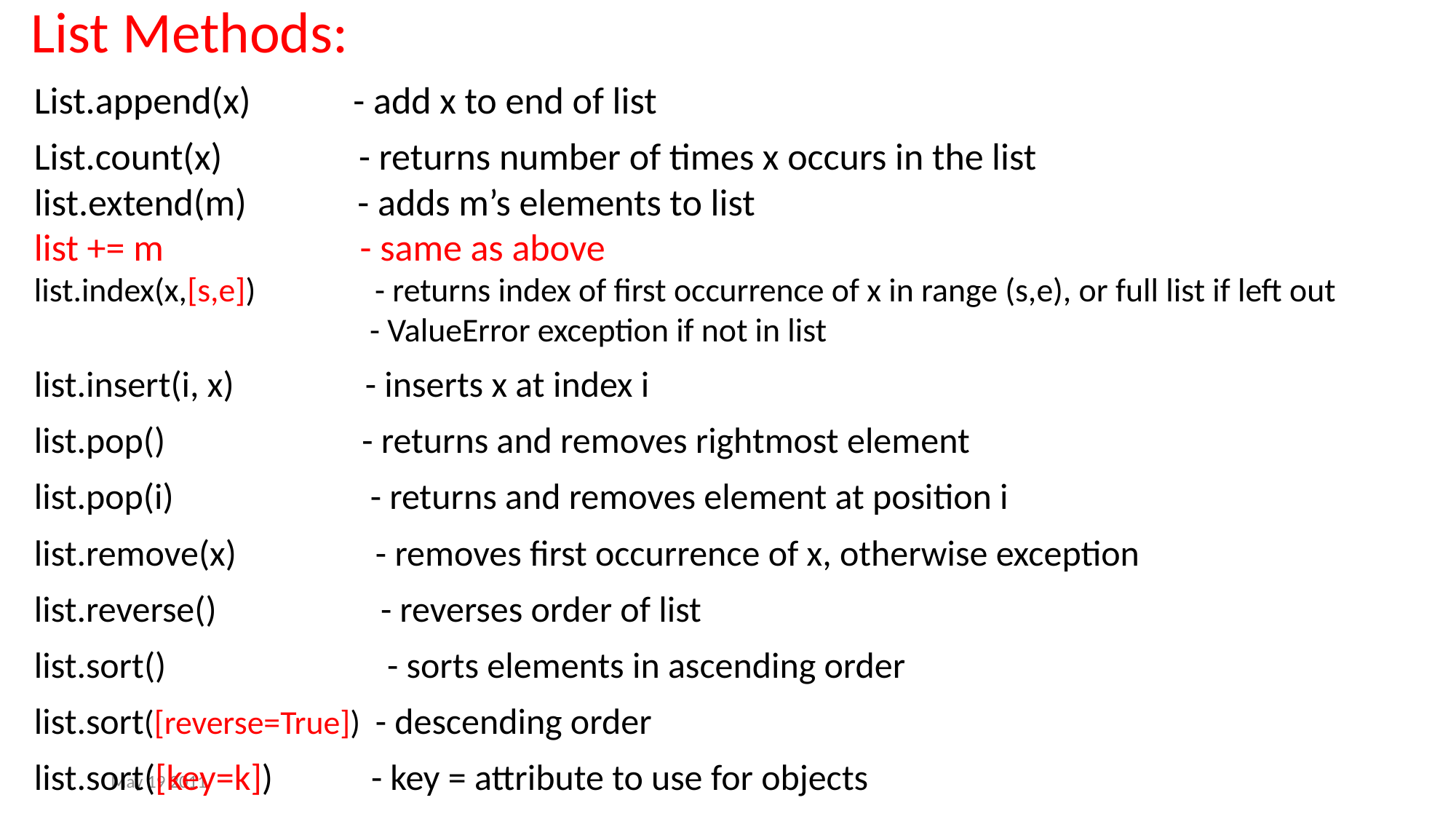

List Methods:
List.append(x)            - add x to end of list
List.count(x)                - returns number of times x occurs in the list
list.extend(m)             - adds m’s elements to list
list += m                       - same as above
list.index(x,[s,e])                - returns index of first occurrence of x in range (s,e), or full list if left out
                                             - ValueError exception if not in list
list.insert(i, x)                - inserts x at index i
list.pop()                        - returns and removes rightmost element
list.pop(i)                        - returns and removes element at position i
list.remove(x)                 - removes first occurrence of x, otherwise exception
list.reverse()                    - reverses order of list
list.sort()                           - sorts elements in ascending order
list.sort([reverse=True])  - descending order
list.sort([key=k])            - key = attribute to use for objects

May 19 2011